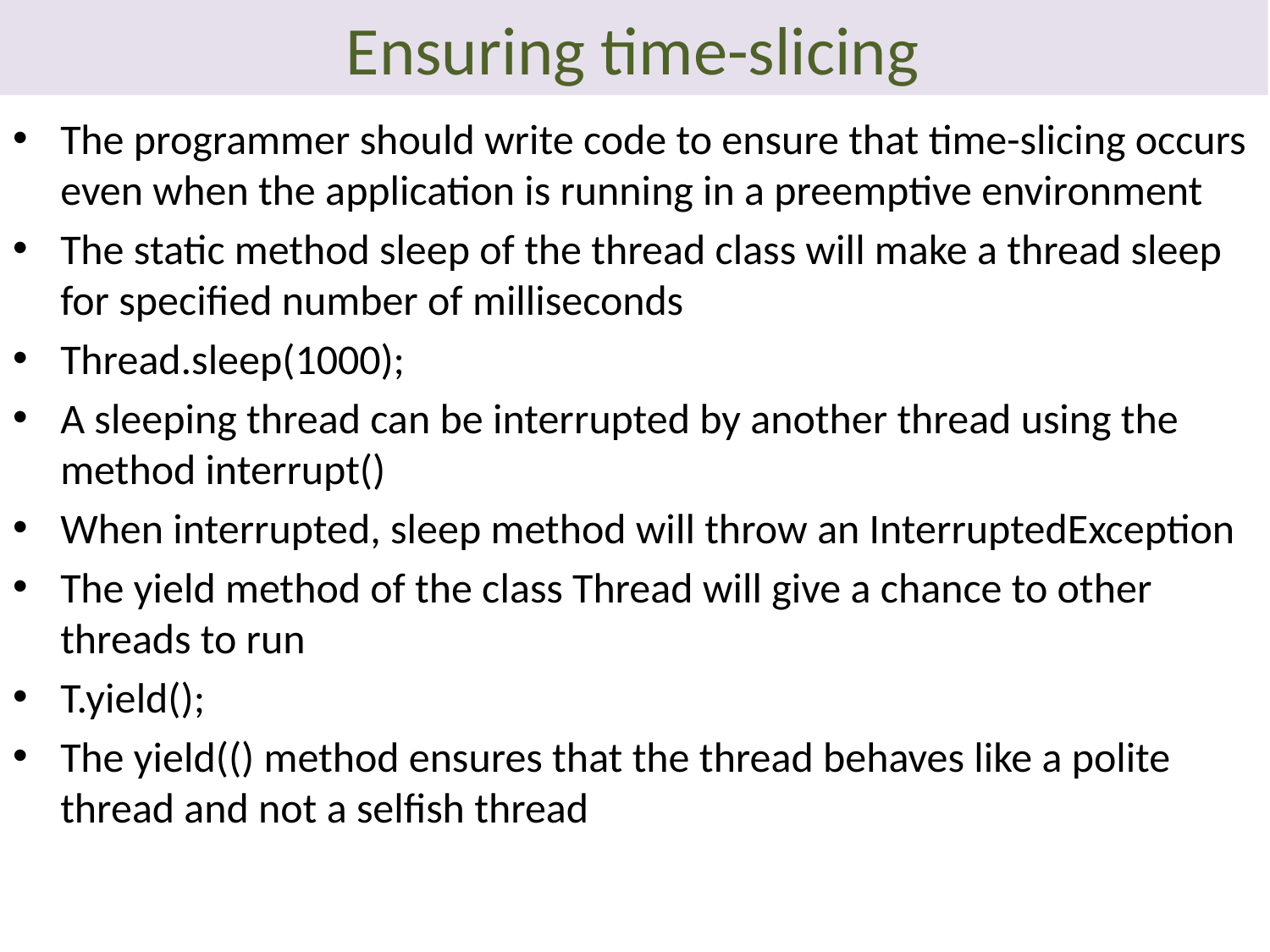

# Ensuring time-slicing
The programmer should write code to ensure that time-slicing occurs even when the application is running in a preemptive environment
The static method sleep of the thread class will make a thread sleep for specified number of milliseconds
Thread.sleep(1000);
A sleeping thread can be interrupted by another thread using the method interrupt()
When interrupted, sleep method will throw an InterruptedException
The yield method of the class Thread will give a chance to other threads to run
T.yield();
The yield(() method ensures that the thread behaves like a polite thread and not a selfish thread